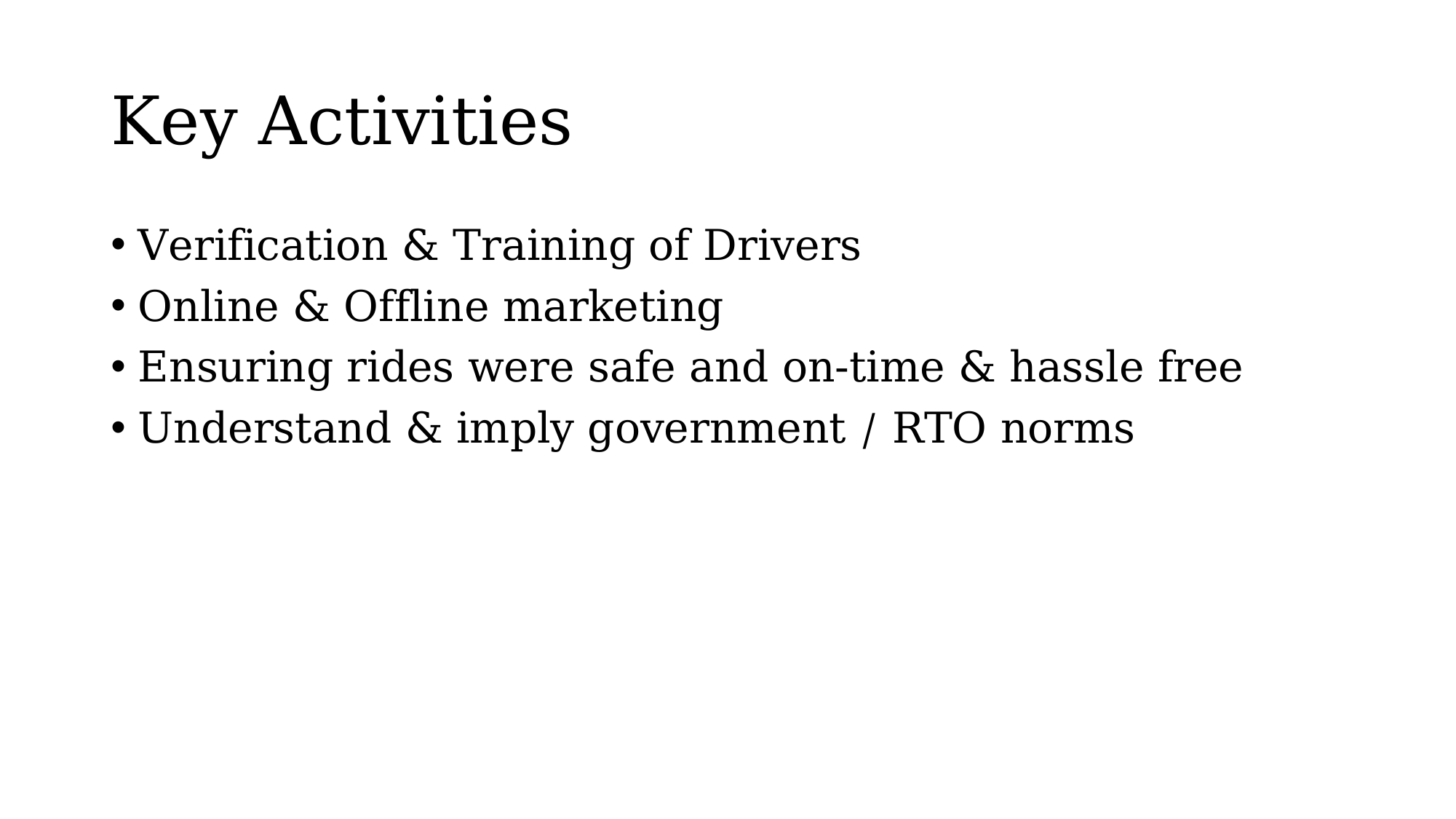

# Key Activities
Verification & Training of Drivers​
Online & Offline marketing
​Ensuring rides were safe and on-time & hassle free
​Understand & imply government / RTO norms